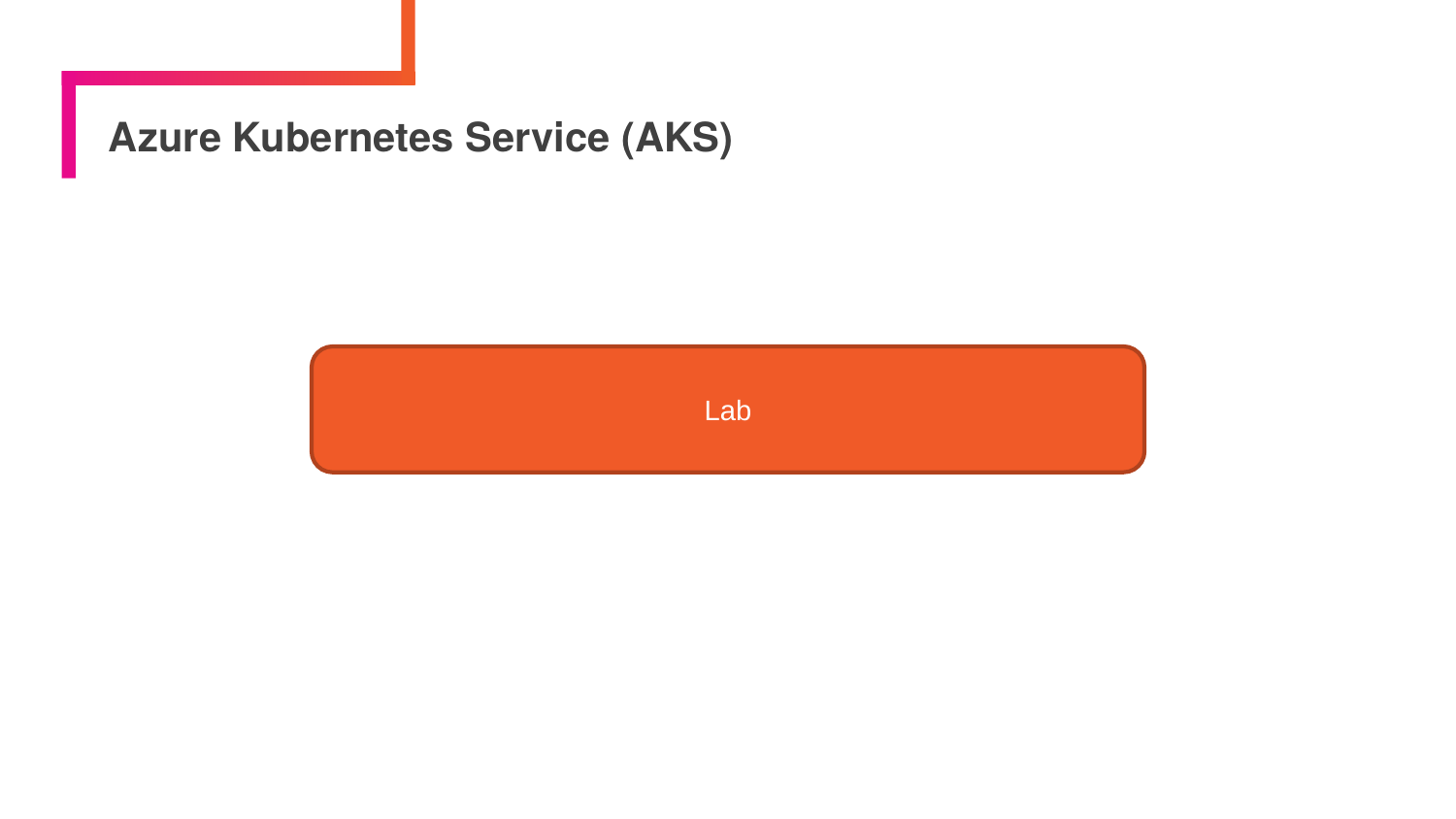

# Azure Kubernetes Service (AKS)
Lab
49